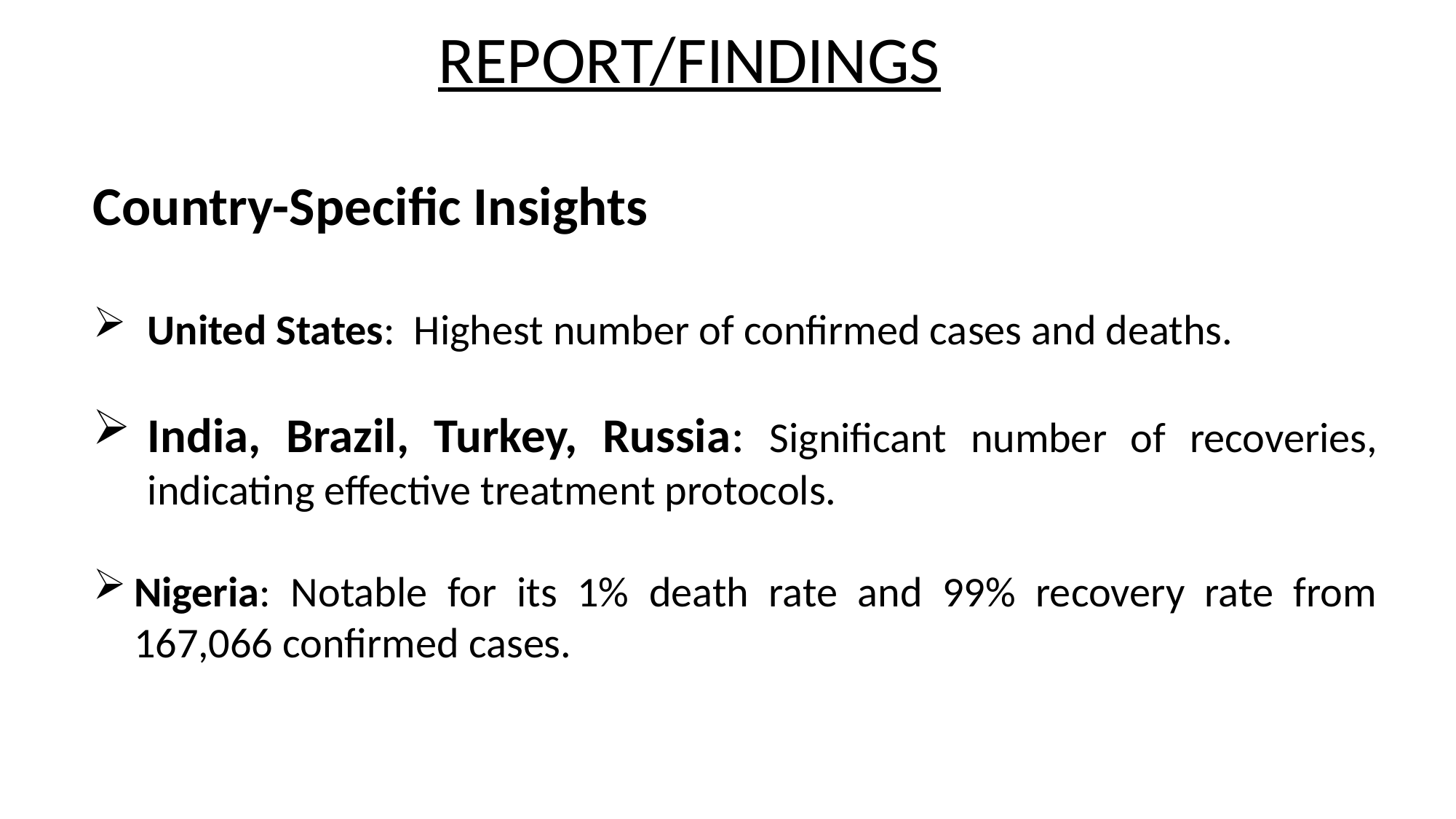

# REPORT/FINDINGS
Country-Specific Insights

United States:  Highest number of confirmed cases and deaths.

India, Brazil, Turkey, Russia: Significant number of recoveries, indicating effective treatment protocols.

Nigeria: Notable for its 1% death rate and 99% recovery rate from 167,066 confirmed cases.